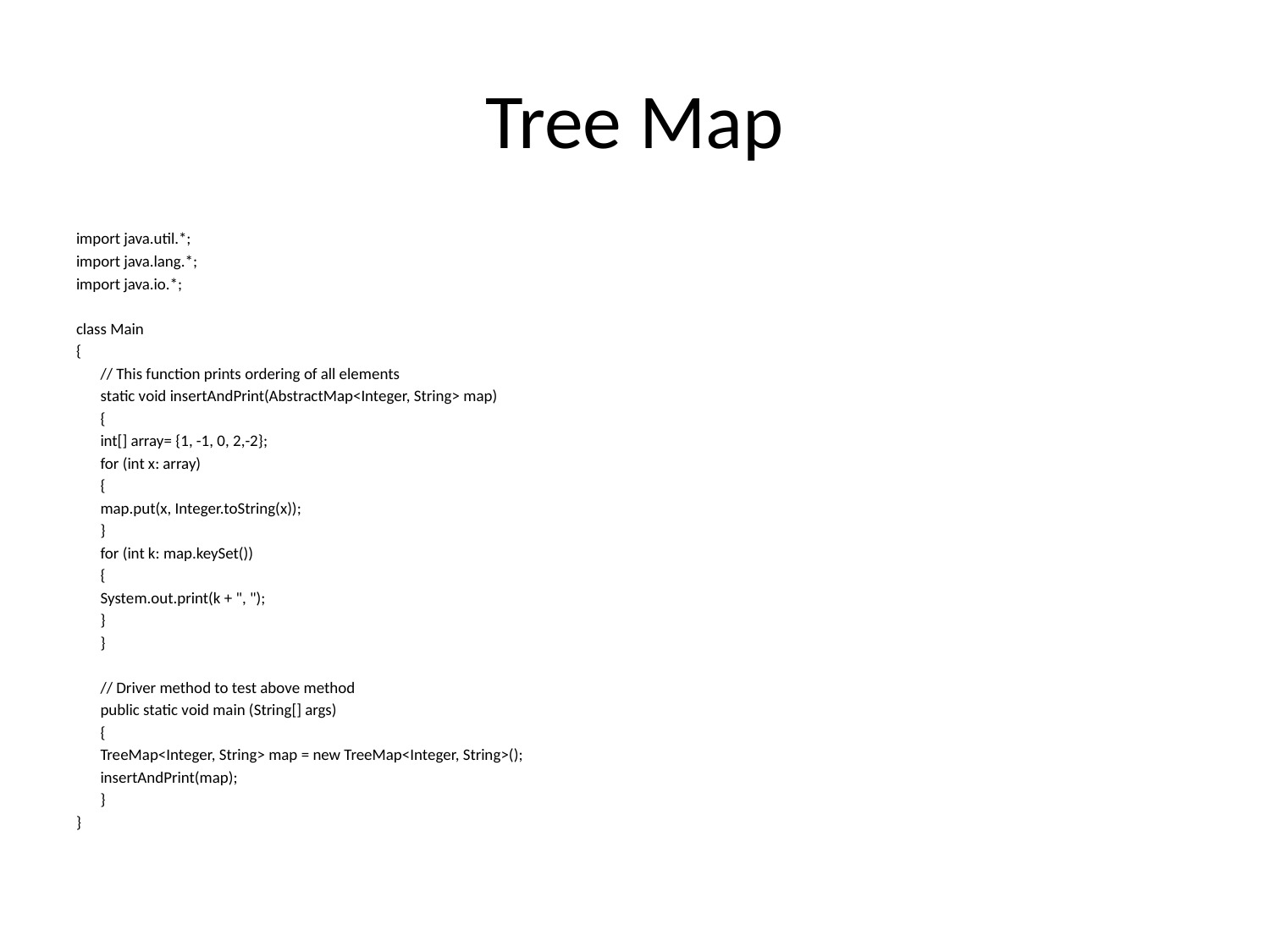

# Tree Map
import java.util.*;
import java.lang.*;
import java.io.*;

class Main
{
	// This function prints ordering of all elements
	static void insertAndPrint(AbstractMap<Integer, String> map)
	{
		int[] array= {1, -1, 0, 2,-2};
		for (int x: array)
		{
			map.put(x, Integer.toString(x));
		}
		for (int k: map.keySet())
		{
			System.out.print(k + ", ");
		}
	}

	// Driver method to test above method
	public static void main (String[] args)
	{
		TreeMap<Integer, String> map = new TreeMap<Integer, String>();
		insertAndPrint(map);
	}
}